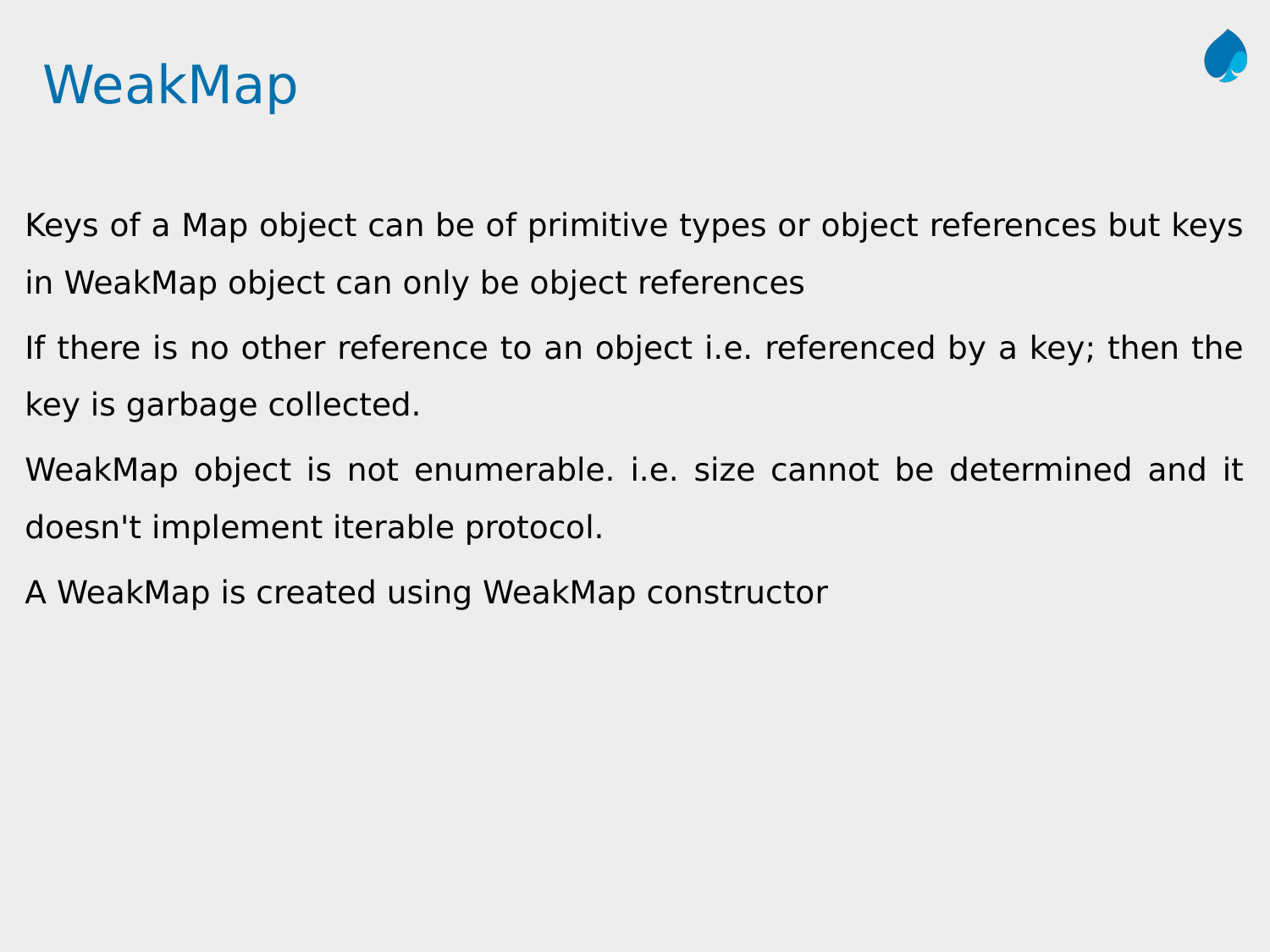

# WeakMap
Keys of a Map object can be of primitive types or object references but keys in WeakMap object can only be object references
If there is no other reference to an object i.e. referenced by a key; then the key is garbage collected.
WeakMap object is not enumerable. i.e. size cannot be determined and it doesn't implement iterable protocol.
A WeakMap is created using WeakMap constructor